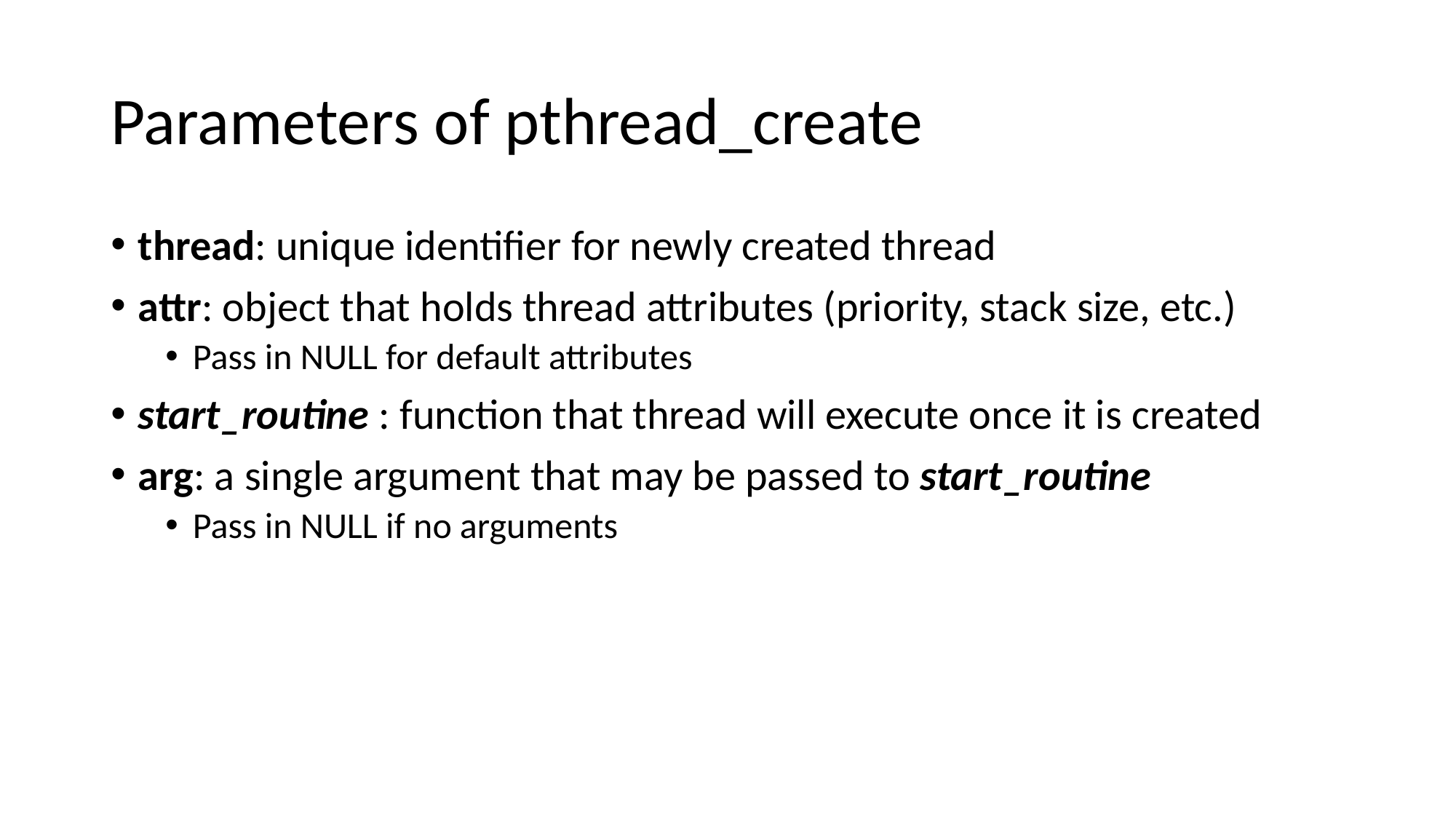

# Parameters of pthread_create
thread: unique identifier for newly created thread
attr: object that holds thread attributes (priority, stack size, etc.)
Pass in NULL for default attributes
start_routine : function that thread will execute once it is created
arg: a single argument that may be passed to start_routine
Pass in NULL if no arguments